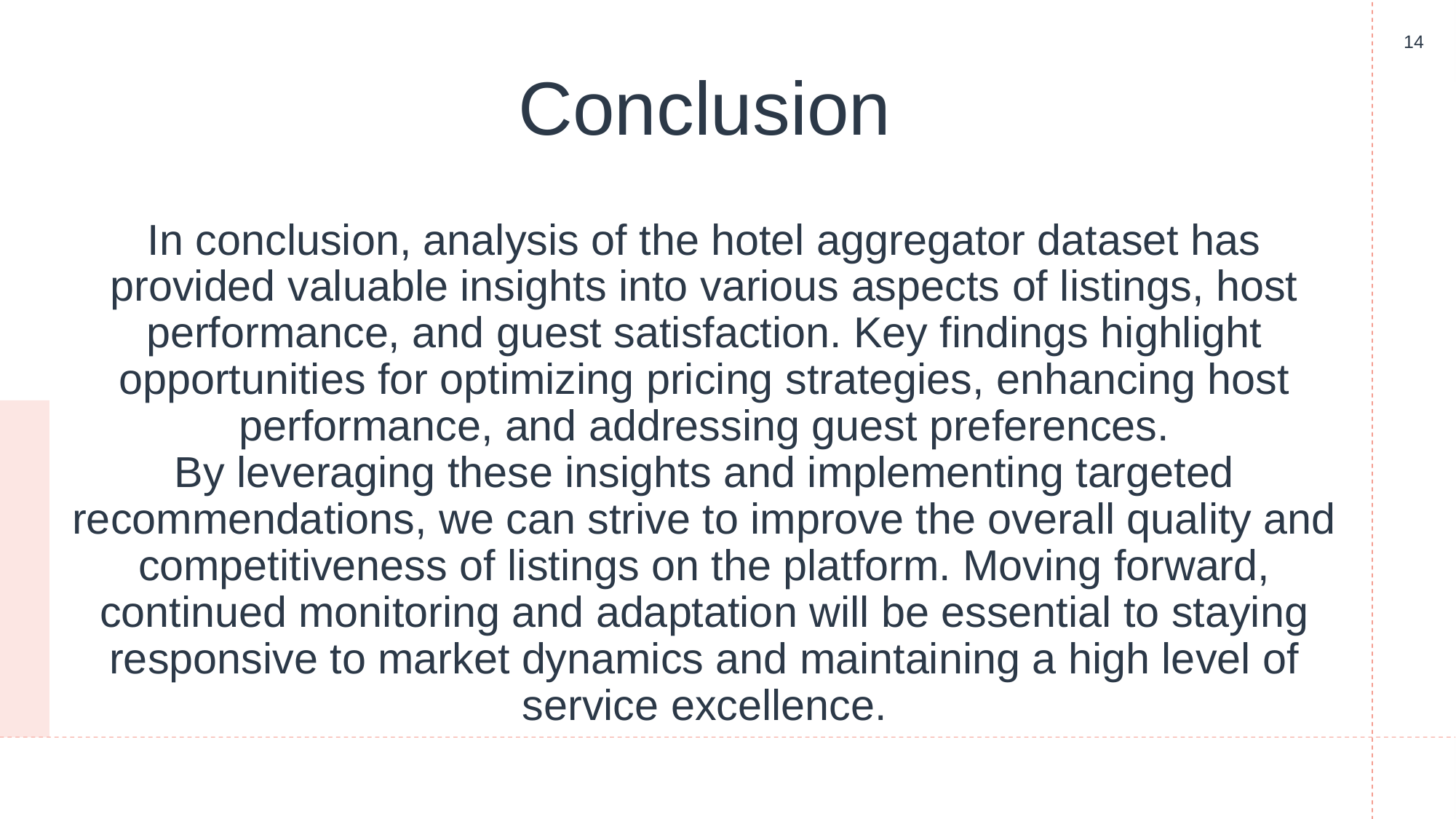

14
# Conclusion In conclusion, analysis of the hotel aggregator dataset has provided valuable insights into various aspects of listings, host performance, and guest satisfaction. Key findings highlight opportunities for optimizing pricing strategies, enhancing host performance, and addressing guest preferences. By leveraging these insights and implementing targeted recommendations, we can strive to improve the overall quality and competitiveness of listings on the platform. Moving forward, continued monitoring and adaptation will be essential to staying responsive to market dynamics and maintaining a high level of service excellence.